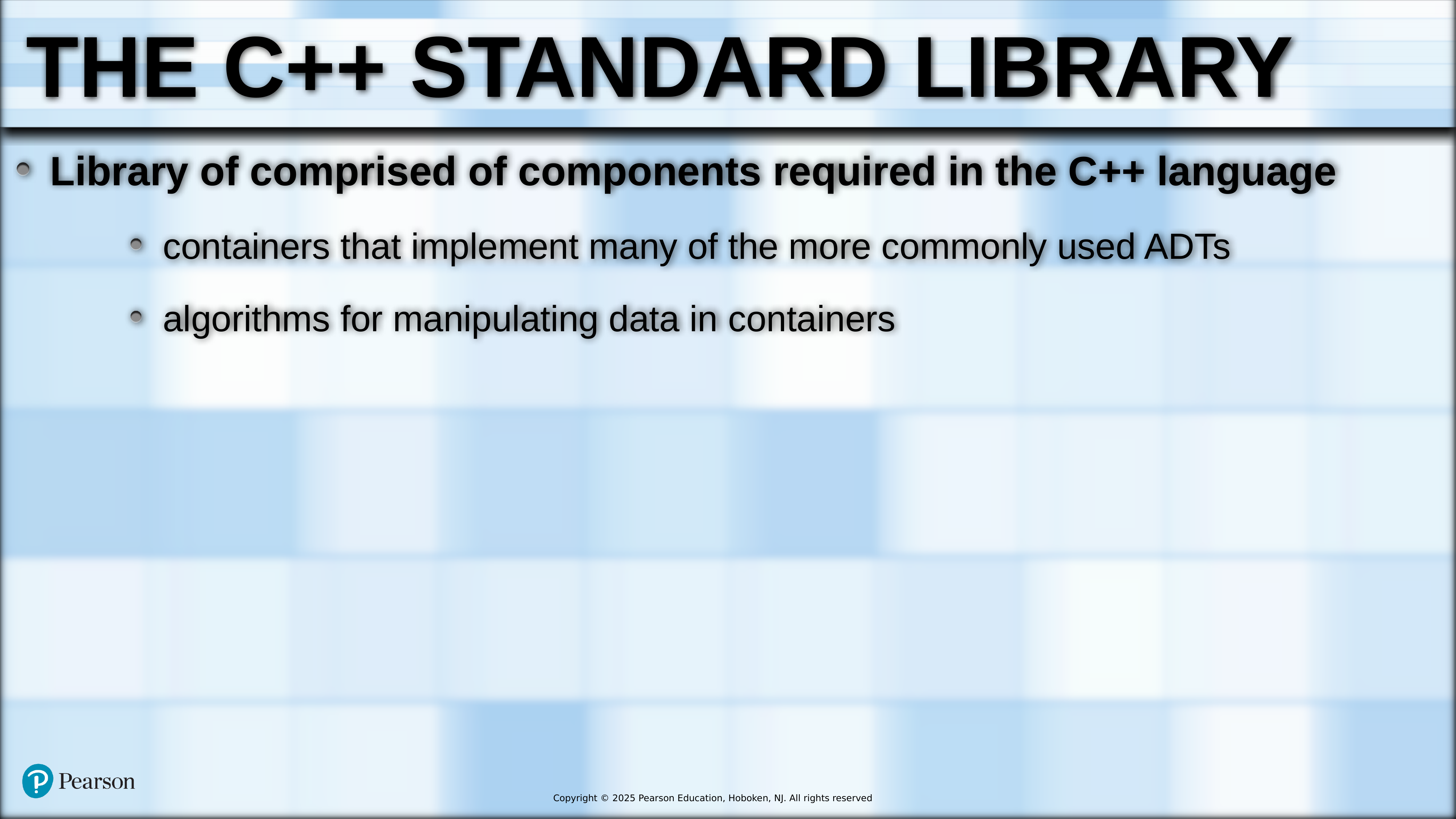

# The C++ Standard Library
Library of comprised of components required in the C++ language
containers that implement many of the more commonly used ADTs
algorithms for manipulating data in containers